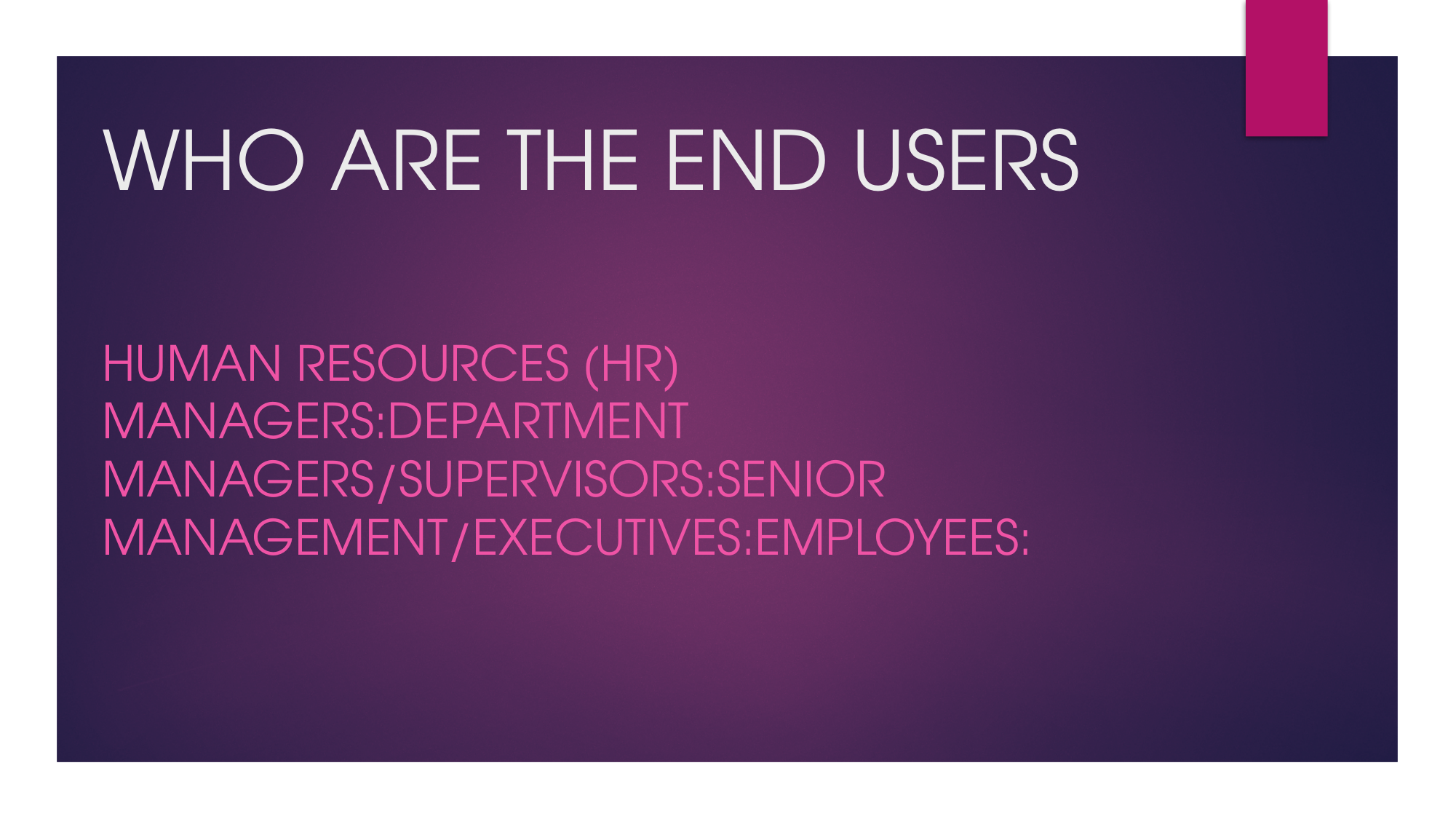

# WHO ARE THE END USERS
Human Resources (HR) Managers:Department Managers/Supervisors:Senior Management/Executives:Employees: